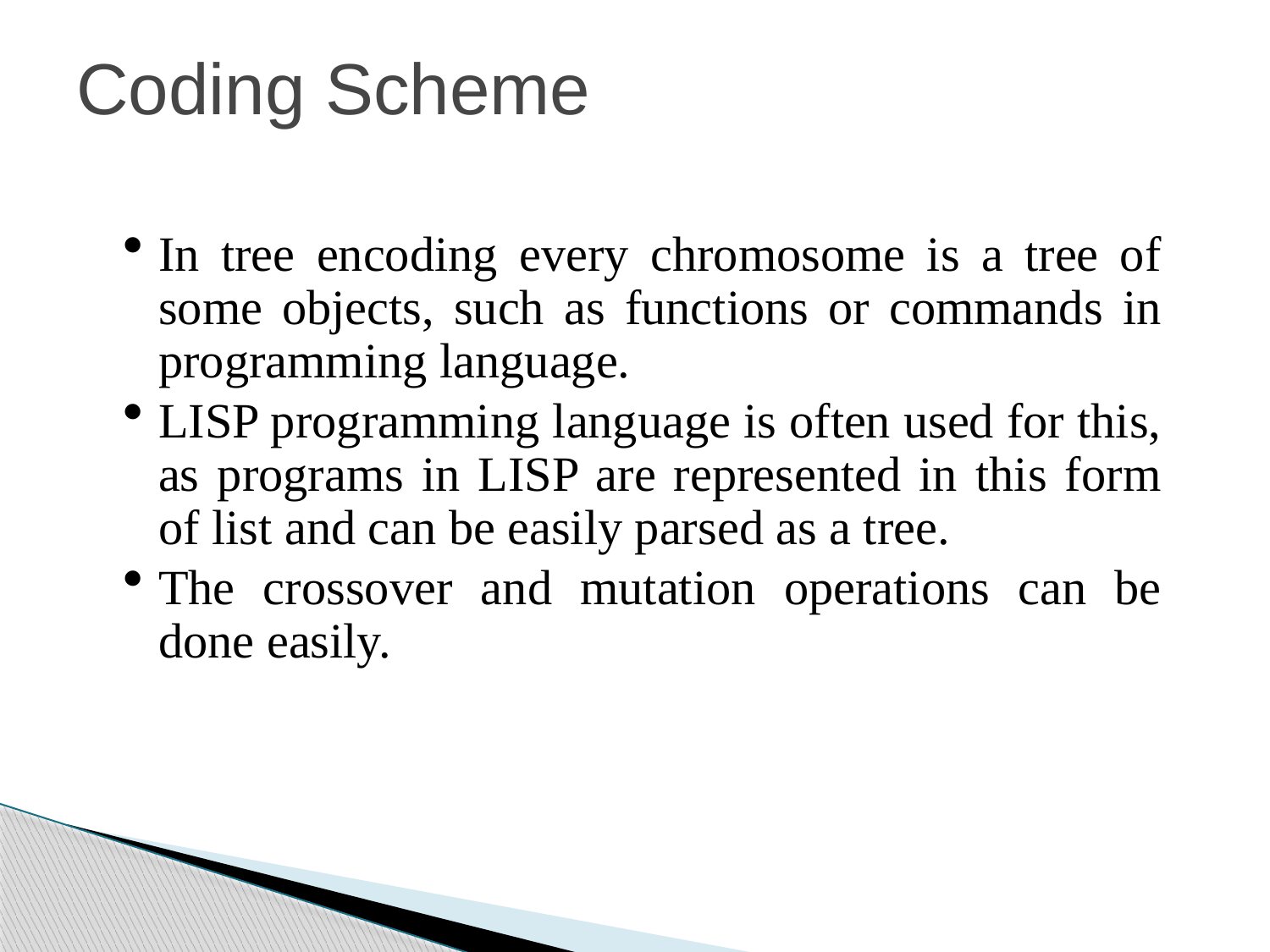

# Coding Scheme
In tree encoding every chromosome is a tree of some objects, such as functions or commands in programming language.
LISP programming language is often used for this, as programs in LISP are represented in this form of list and can be easily parsed as a tree.
The crossover and mutation operations can be done easily.